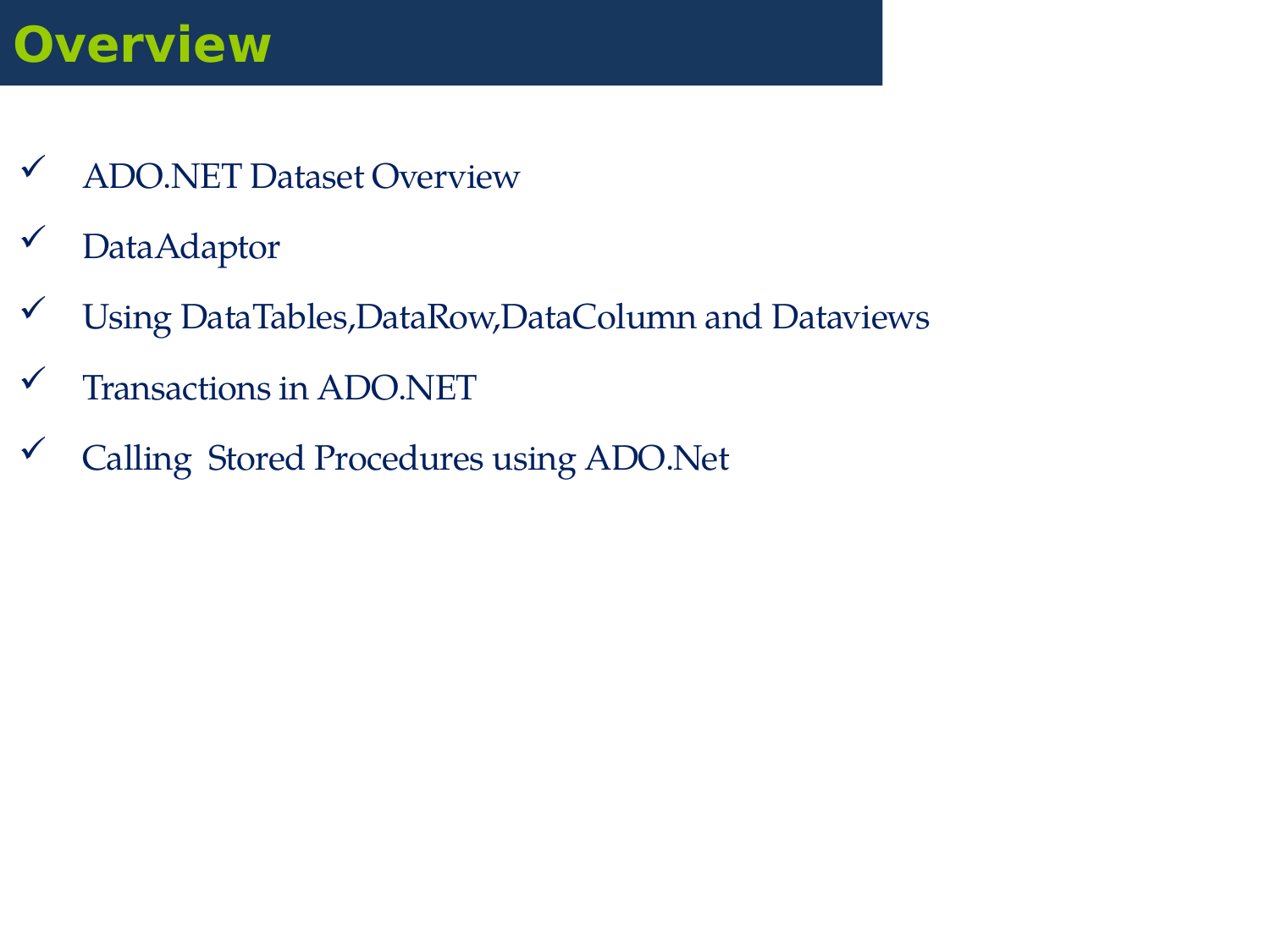

# Overview

ADO.NET Dataset Overview
DataAdaptor
Using DataTables,DataRow,DataColumn and Dataviews
Transactions in ADO.NET
Calling  Stored Procedures using ADO.Net